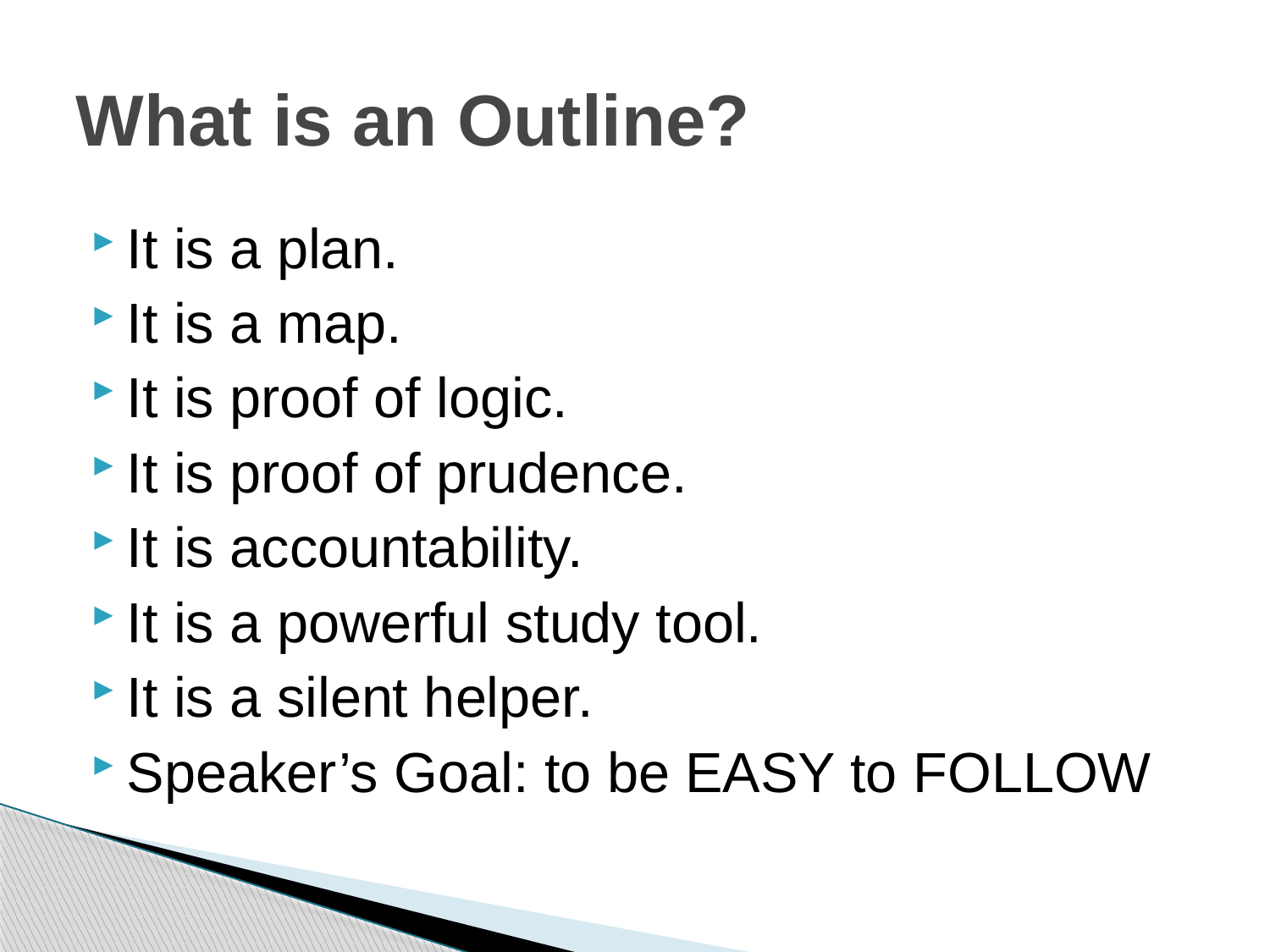

# What is an Outline?
It is a plan.
It is a map.
It is proof of logic.
It is proof of prudence.
It is accountability.
It is a powerful study tool.
It is a silent helper.
Speaker’s Goal: to be EASY to FOLLOW